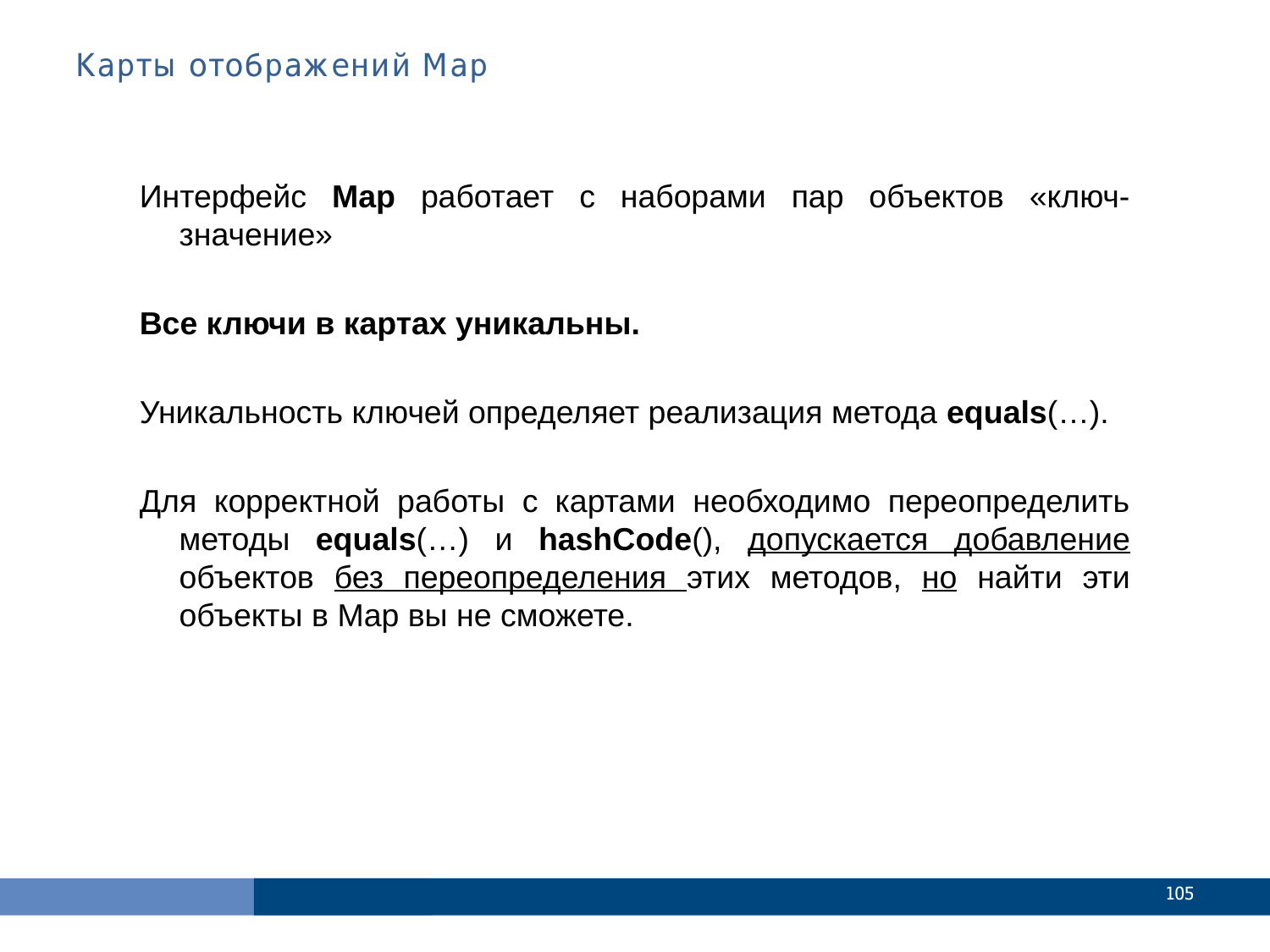

Карты отображений Map
Интерфейс Map работает с наборами пар объектов «ключ-значение»

Все ключи в картах уникальны.

Уникальность ключей определяет реализация метода equals(…).

Для корректной работы с картами необходимо переопределить методы equals(…) и hashCode(), допускается добавление объектов без переопределения этих методов, но найти эти объекты в Map вы не сможете.
105